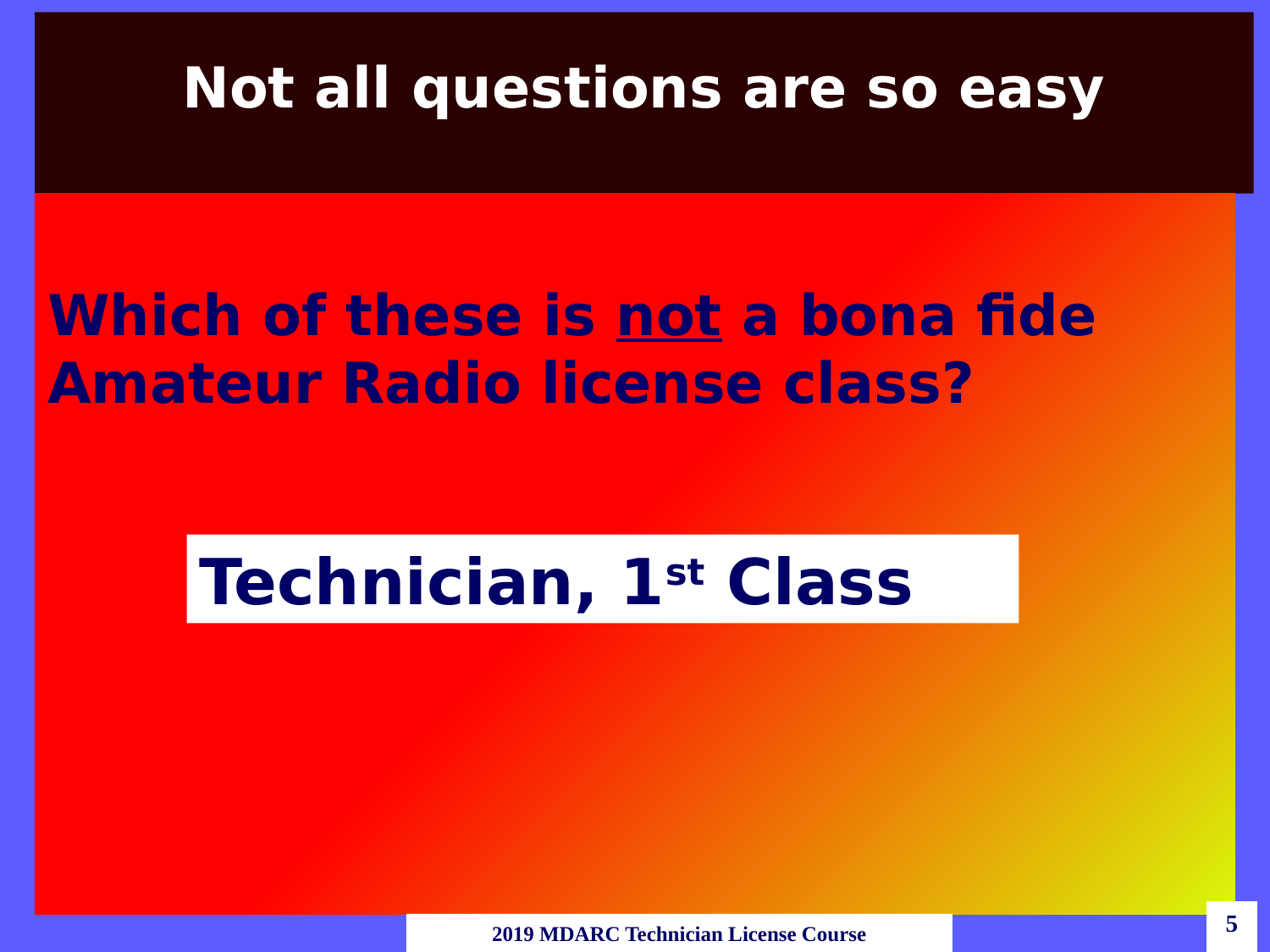

# Not all questions are so easy

Which of these is not a bona fide Amateur Radio license class?

Technician, 1st Class
5
2019 MDARC Technician License Course